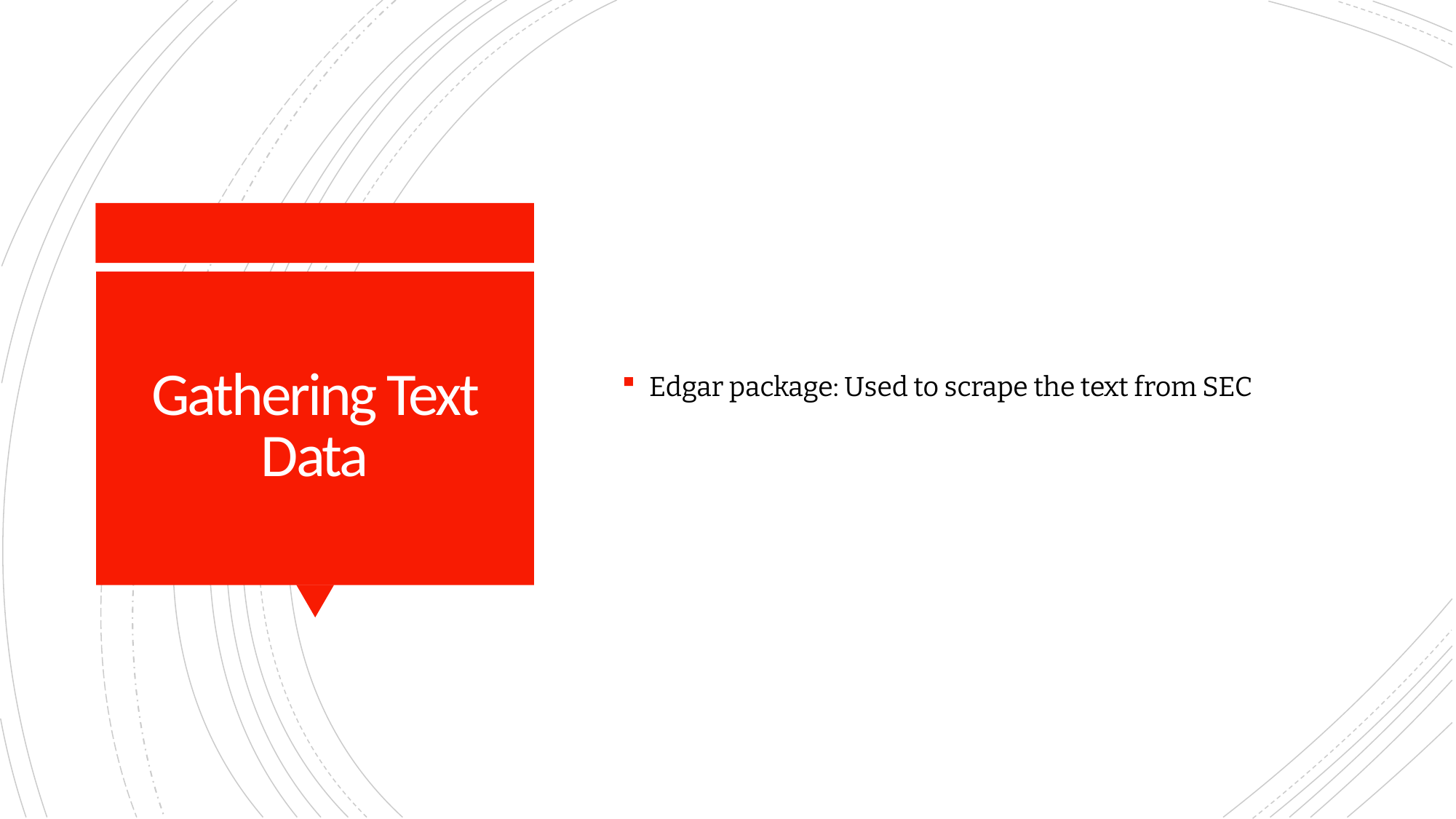

Edgar package: Used to scrape the text from SEC

# Gathering Text Data